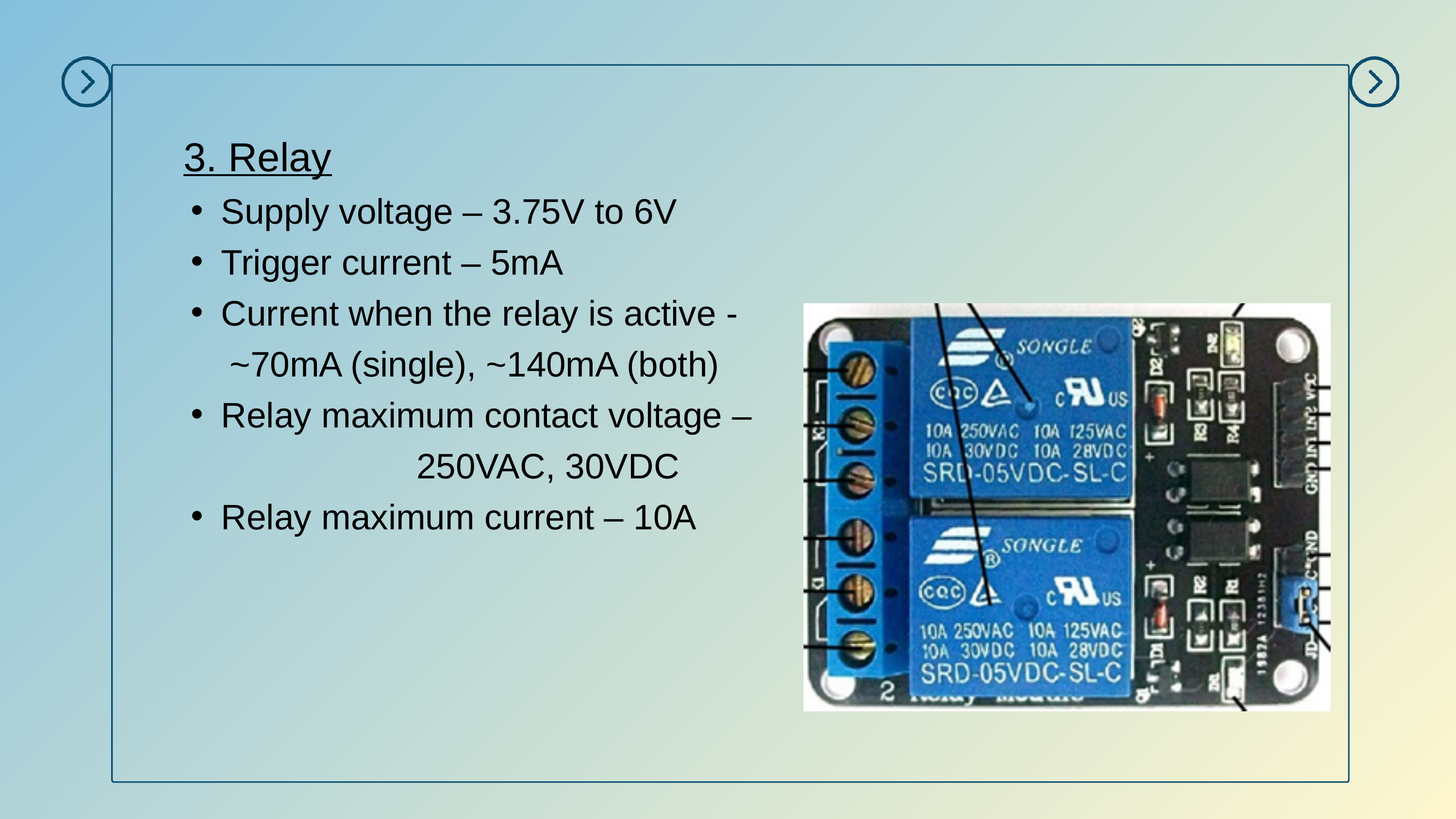

3. Relay
Supply voltage – 3.75V to 6V
Trigger current – 5mA
Current when the relay is active -
       ~70mA (single), ~140mA (both)
Relay maximum contact voltage –
                          250VAC, 30VDC
Relay maximum current – 10A